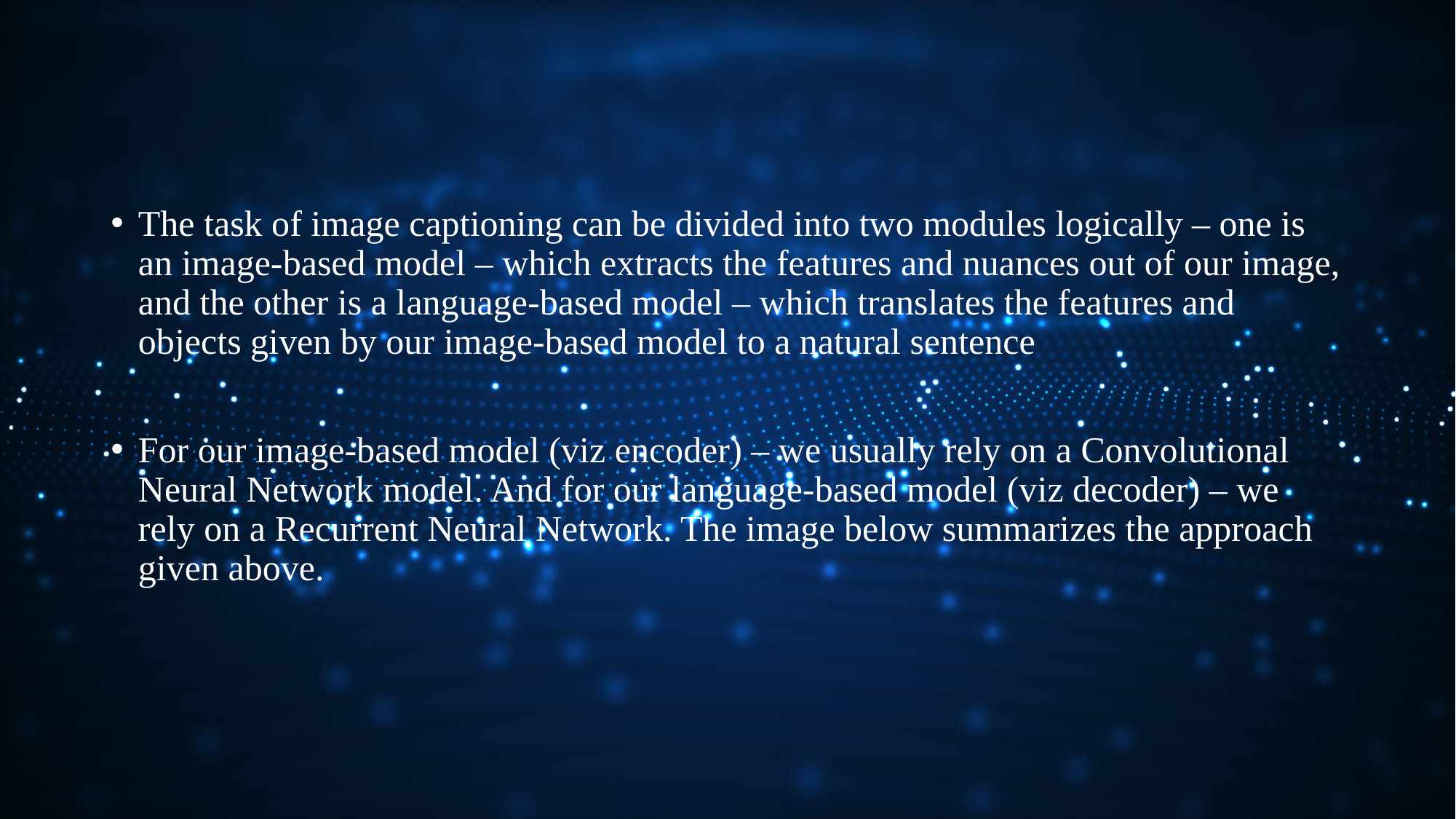

The task of image captioning can be divided into two modules logically – one is an image-based model – which extracts the features and nuances out of our image, and the other is a language-based model – which translates the features and objects given by our image-based model to a natural sentence

For our image-based model (viz encoder) – we usually rely on a Convolutional Neural Network model. And for our language-based model (viz decoder) – we rely on a Recurrent Neural Network. The image below summarizes the approach given above.